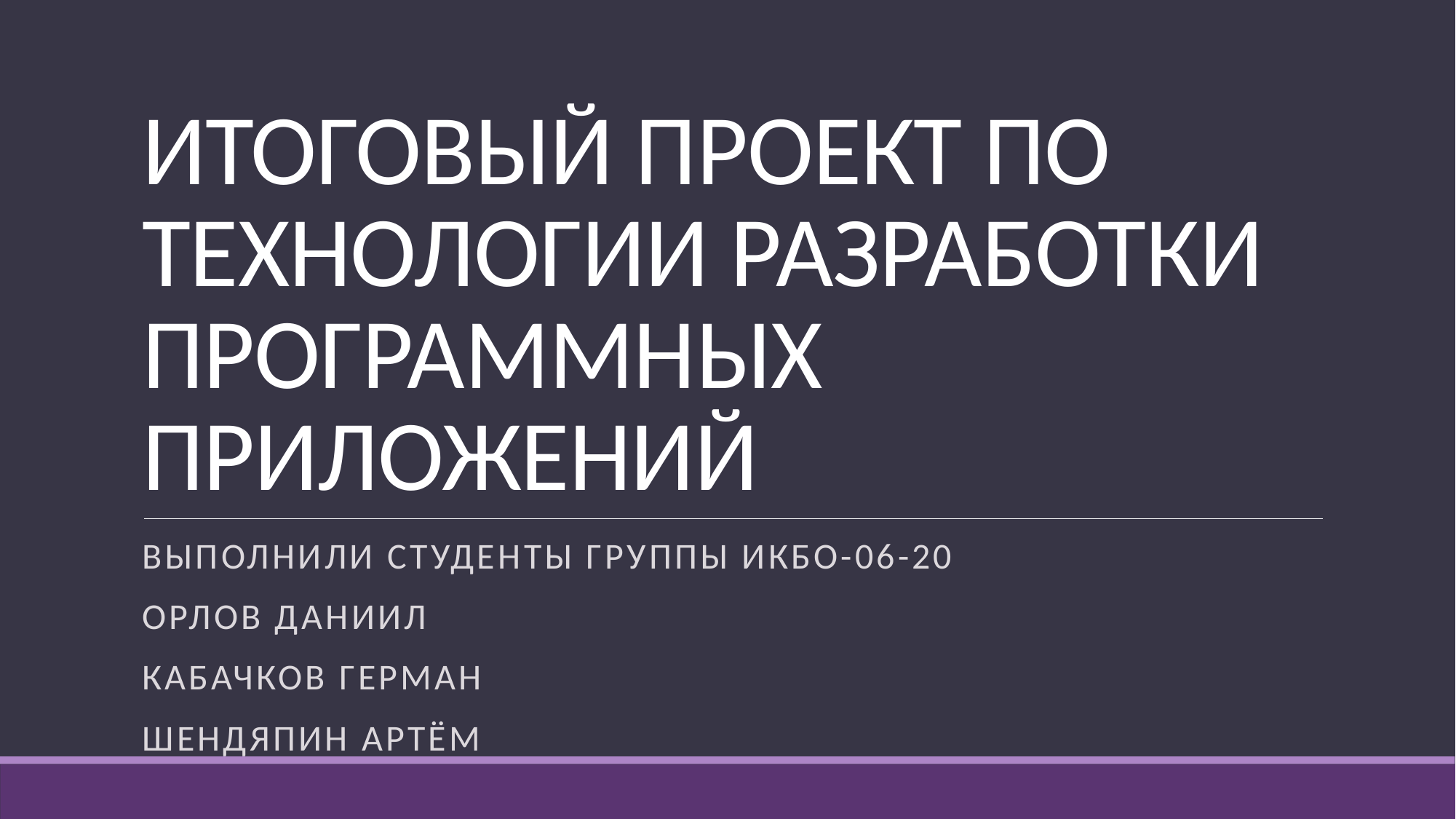

# ИТОГОВЫЙ ПРОЕКТ ПО ТЕХНОЛОГИИ РАЗРАБОТКИ ПРОГРАММНЫХ ПРИЛОЖЕНИЙ
Выполнили студенты группы икбо-06-20
Орлов Даниил
Кабачков герман
Шендяпин Артём